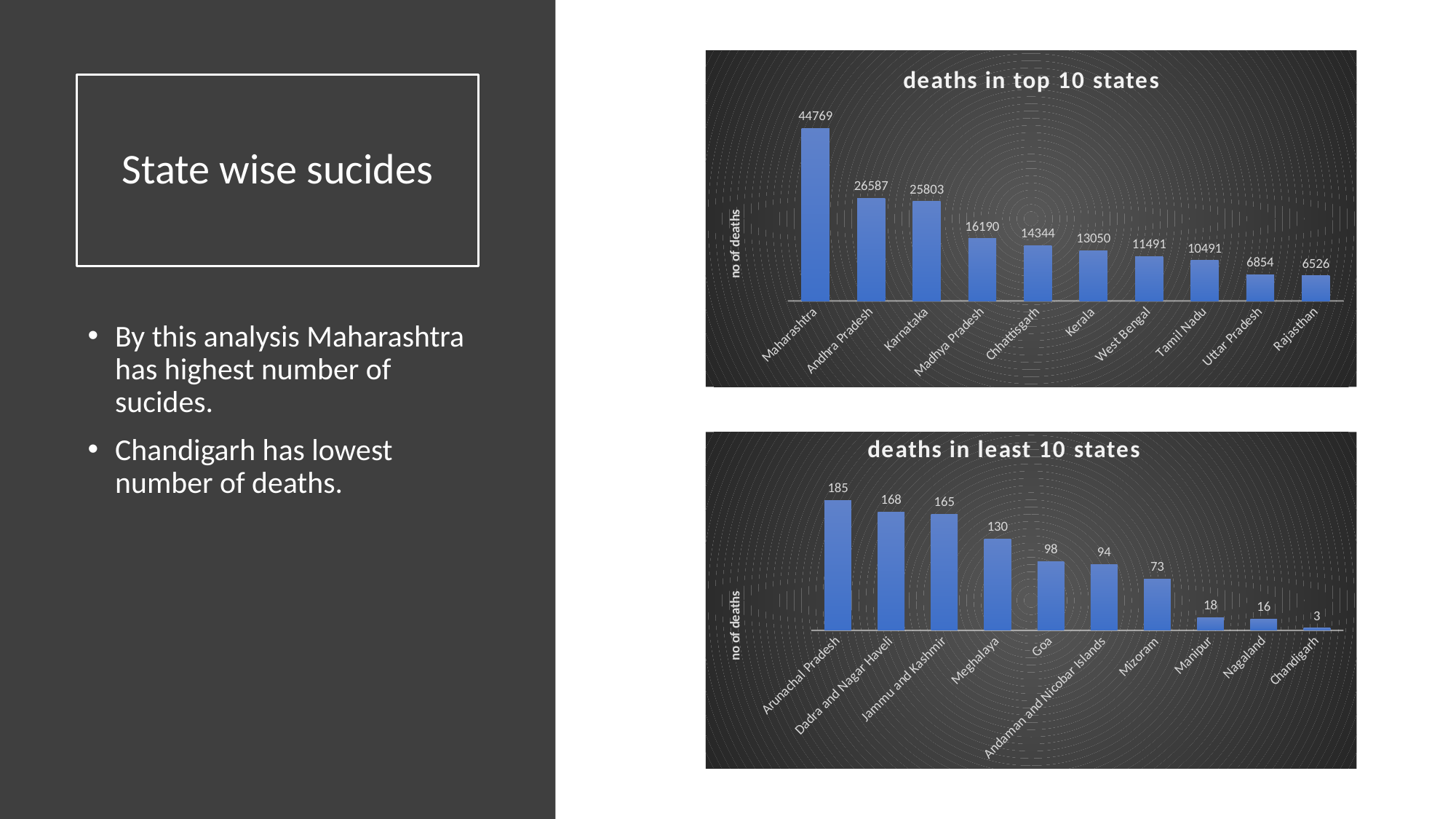

### Chart: deaths in top 10 states

| Category | Total |
|---|---|
| Maharashtra | 44769.0 |
| Andhra Pradesh | 26587.0 |
| Karnataka | 25803.0 |
| Madhya Pradesh | 16190.0 |
| Chhattisgarh | 14344.0 |
| Kerala | 13050.0 |
| West Bengal | 11491.0 |
| Tamil Nadu | 10491.0 |
| Uttar Pradesh | 6854.0 |
| Rajasthan | 6526.0 |
# State wise sucides
By this analysis Maharashtra has highest number of sucides.
Chandigarh has lowest number of deaths.

### Chart: deaths in least 10 states

| Category | Total |
|---|---|
| Arunachal Pradesh | 185.0 |
| Dadra and Nagar Haveli | 168.0 |
| Jammu and Kashmir | 165.0 |
| Meghalaya | 130.0 |
| Goa | 98.0 |
| Andaman and Nicobar Islands | 94.0 |
| Mizoram | 73.0 |
| Manipur | 18.0 |
| Nagaland | 16.0 |
| Chandigarh | 3.0 |